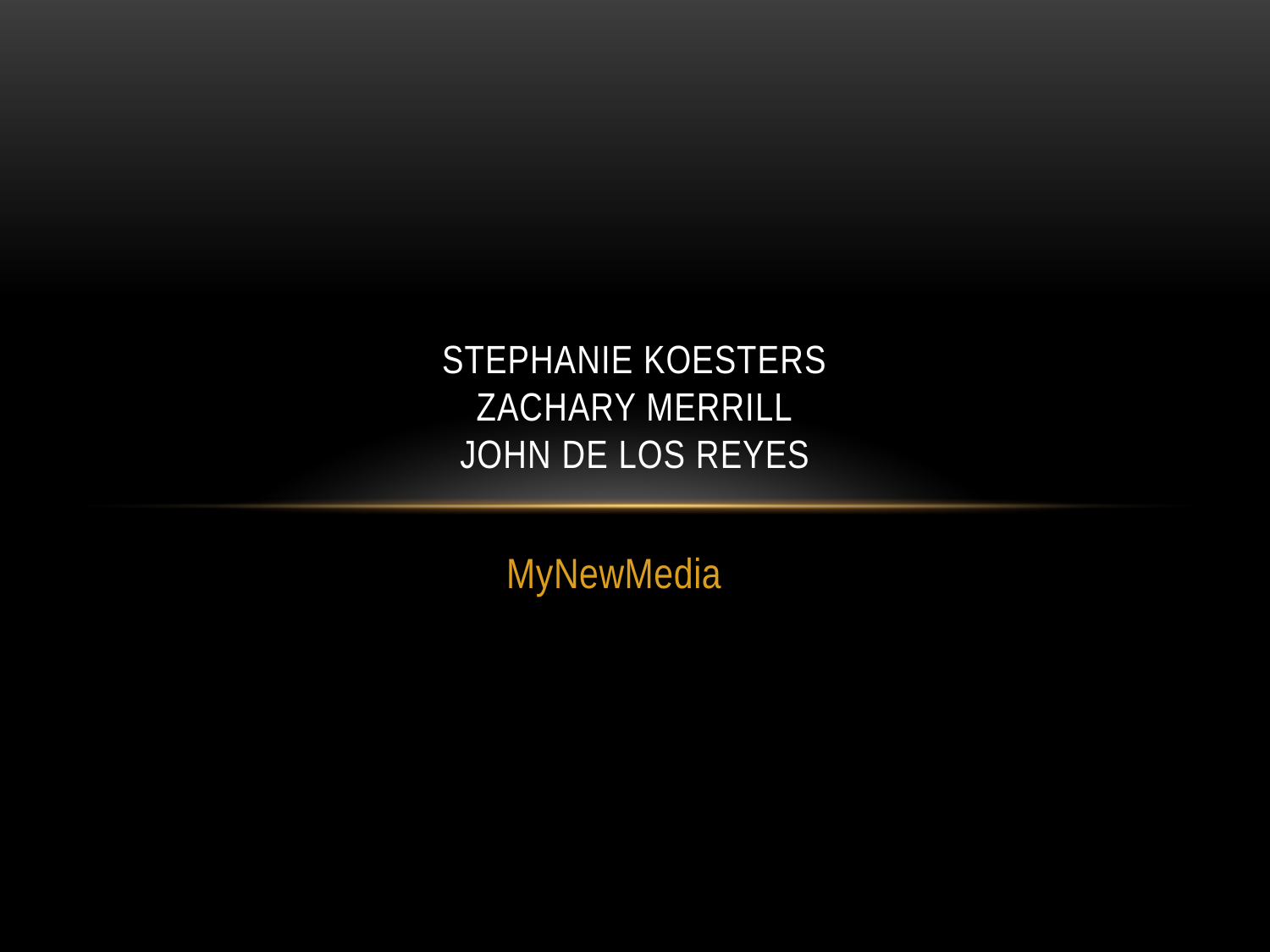

# Stephanie Koesters Zachary Merrill John De Los Reyes
MyNewMedia